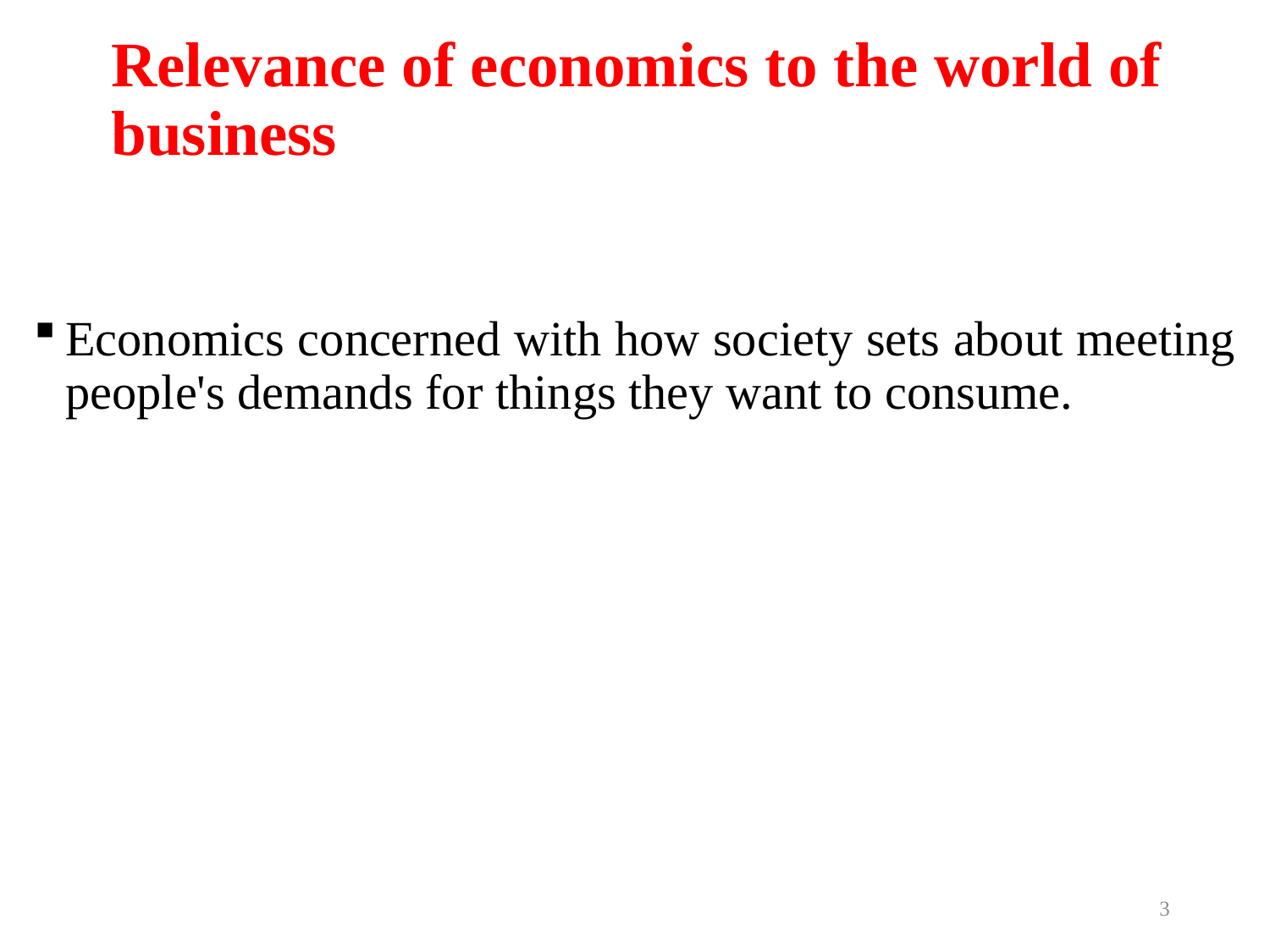

# Relevance of economics to the world of business
Economics concerned with how society sets about meeting people's demands for things they want to consume.

3